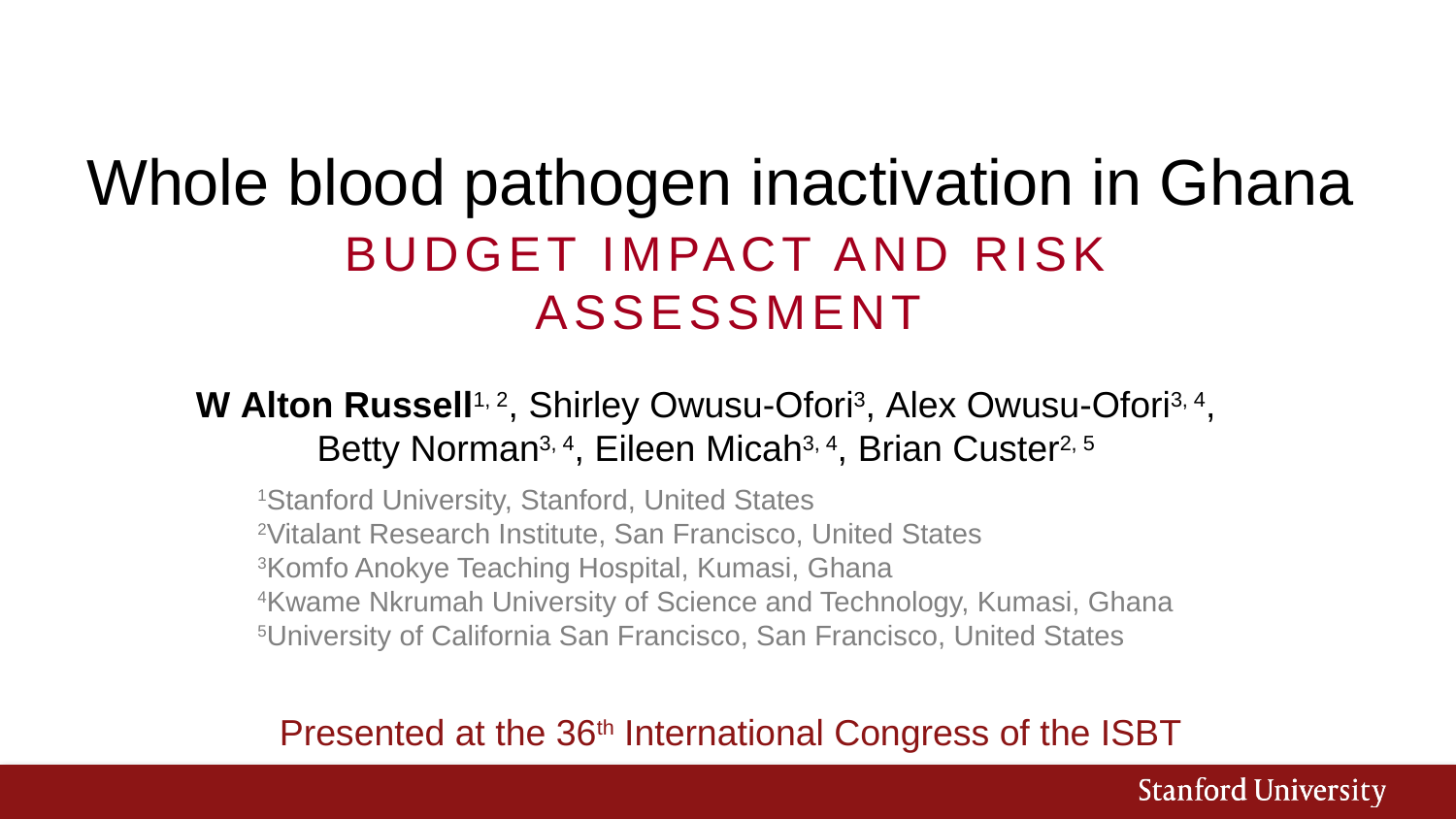

Whole blood pathogen inactivation in Ghana
Budget impact and risk assessment
W Alton Russell1, 2, Shirley Owusu-Ofori3, Alex Owusu-Ofori3, 4, Betty Norman3, 4, Eileen Micah3, 4, Brian Custer2, 5
1Stanford University, Stanford, United States
2Vitalant Research Institute, San Francisco, United States
3Komfo Anokye Teaching Hospital, Kumasi, Ghana
4Kwame Nkrumah University of Science and Technology, Kumasi, Ghana
5University of California San Francisco, San Francisco, United States
Presented at the 36th International Congress of the ISBT